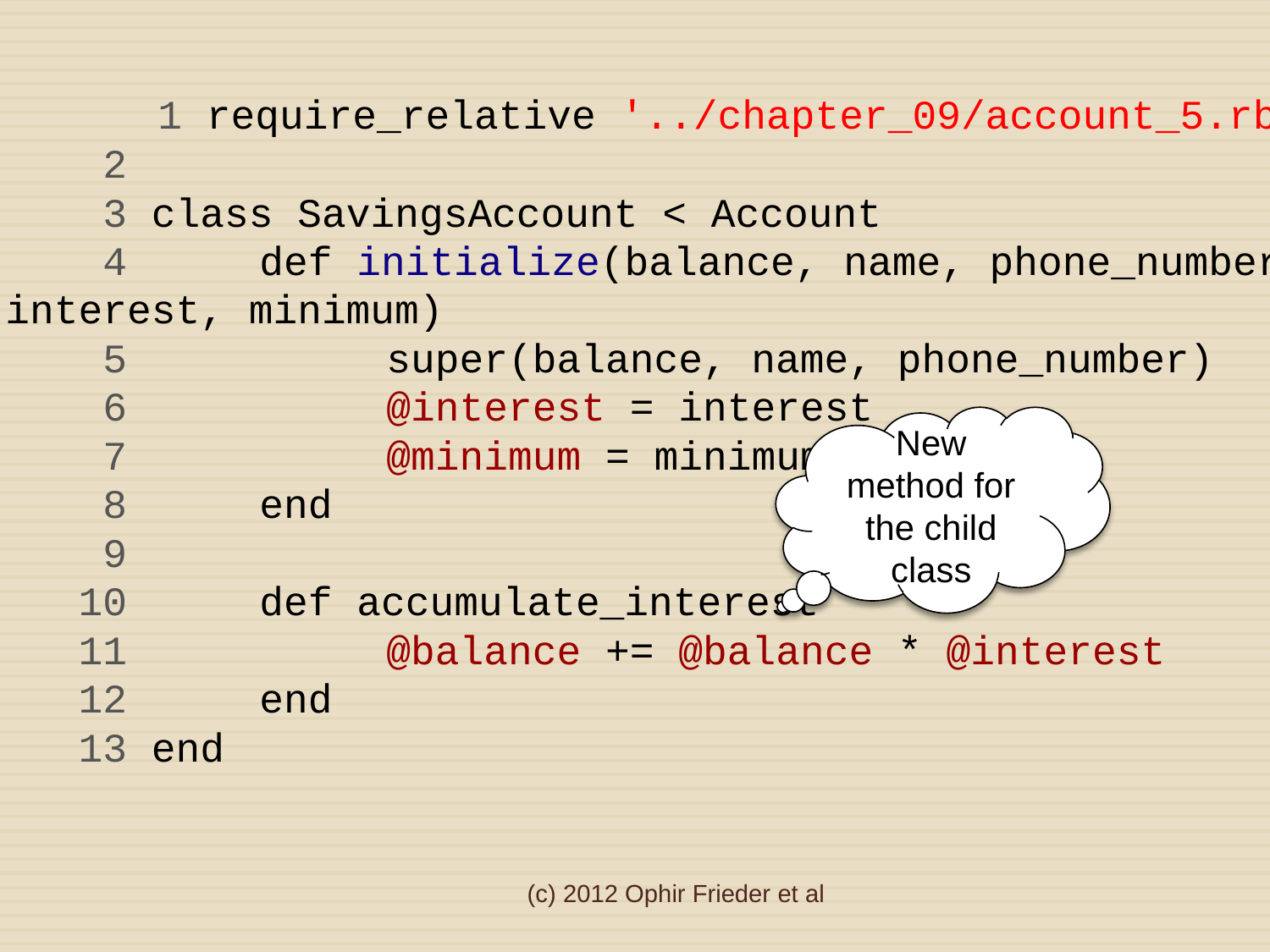

1 require_relative '../chapter_09/account_5.rb'
    2
    3 class SavingsAccount < Account
    4 	def initialize(balance, name, phone_number, 	interest, minimum)
    5 		super(balance, name, phone_number)
    6 		@interest = interest
    7 		@minimum = minimum
    8 	end
    9
   10 	def accumulate_interest
   11 		@balance += @balance * @interest
   12 	end
   13 end
New method for the child class
(c) 2012 Ophir Frieder et al